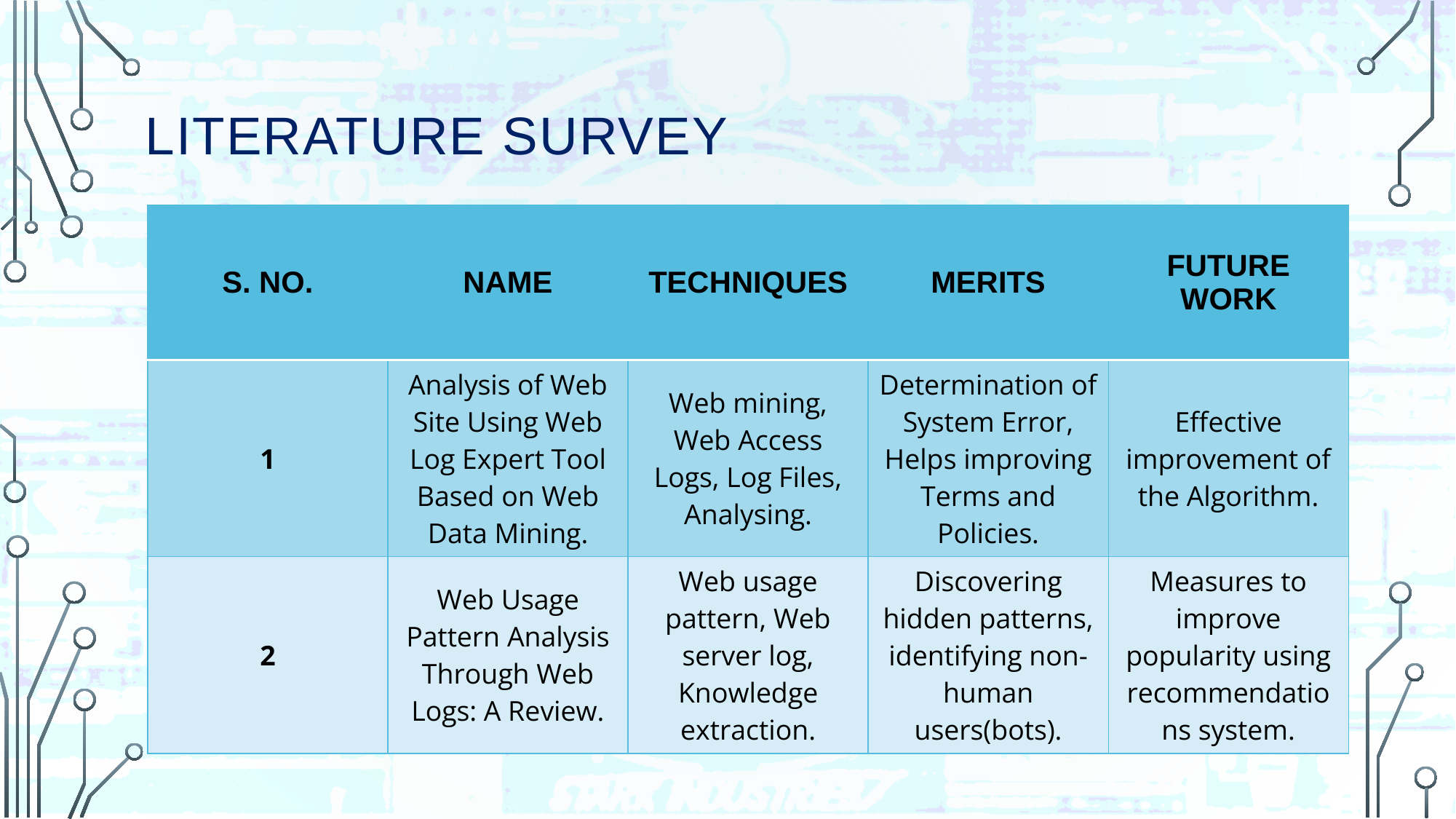

# LITERATURE SURVEY
| S. NO. | NAME | TECHNIQUES | MERITS | FUTURE WORK |
| --- | --- | --- | --- | --- |
| 1 | Analysis of Web Site Using Web Log Expert Tool Based on Web Data Mining. | Web mining, Web Access Logs, Log Files, Analysing. | Determination of System Error, Helps improving Terms and Policies. | Effective improvement of the Algorithm. |
| 2 | Web Usage Pattern Analysis Through Web Logs: A Review. | Web usage pattern, Web server log, Knowledge extraction. | Discovering hidden patterns, identifying non-human users(bots). | Measures to improve popularity using recommendations system. |